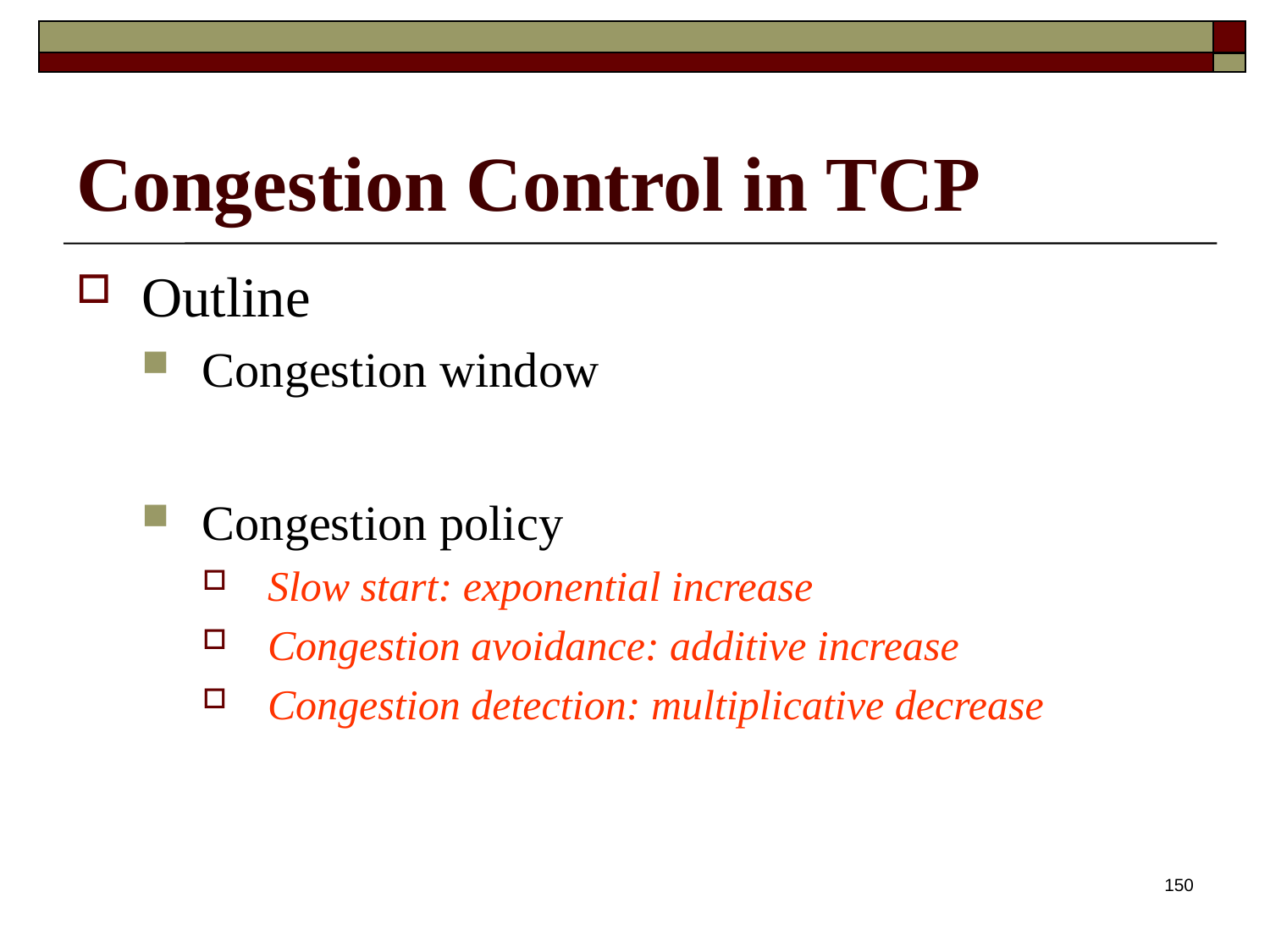

# Congestion Control in TCP
Outline
Congestion window

Congestion policy
Slow start: exponential increase
Congestion avoidance: additive increase
Congestion detection: multiplicative decrease
150